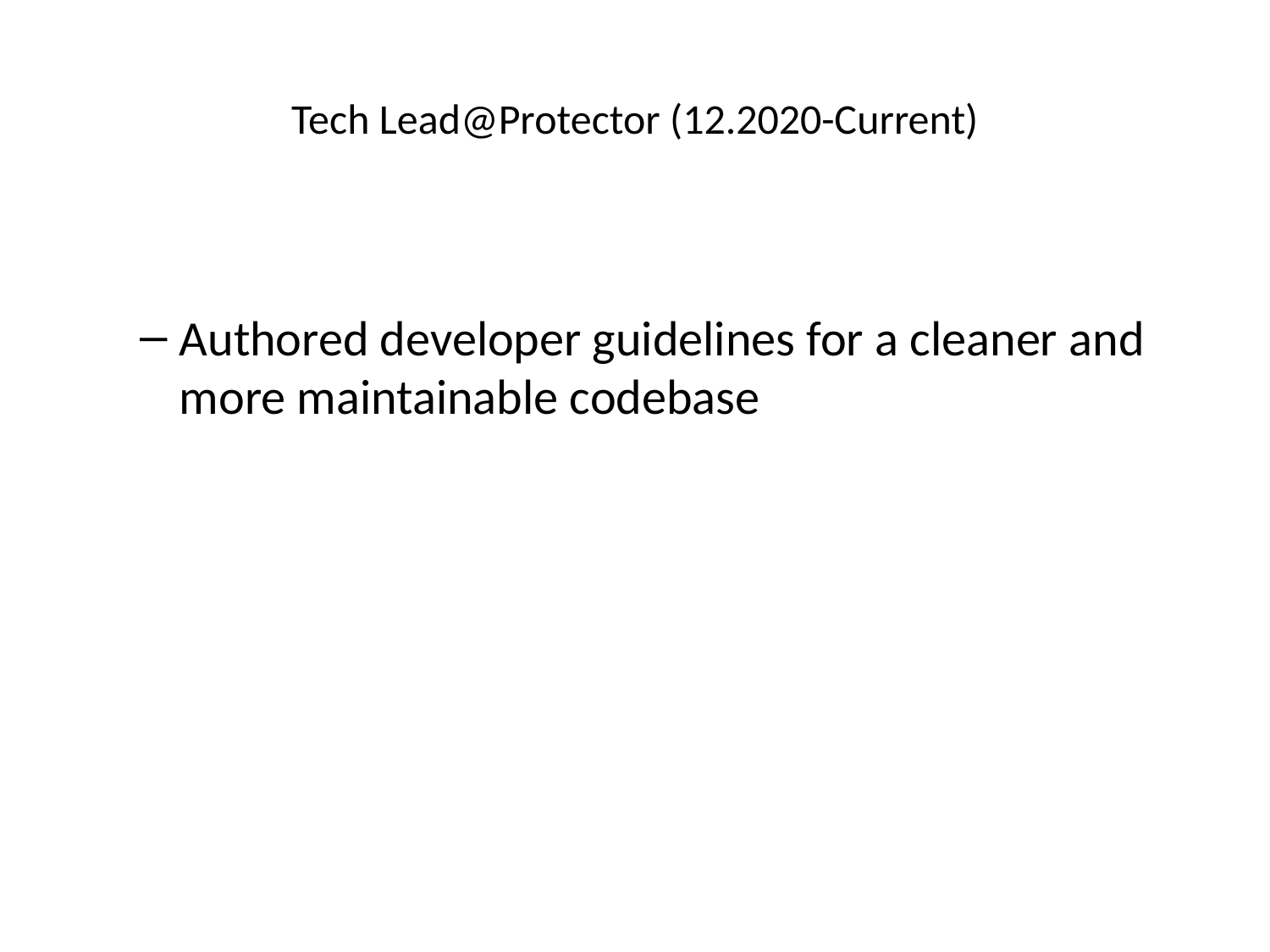

# Tech Lead@Protector (12.2020-Current)

Authored developer guidelines for a cleaner and more maintainable codebase